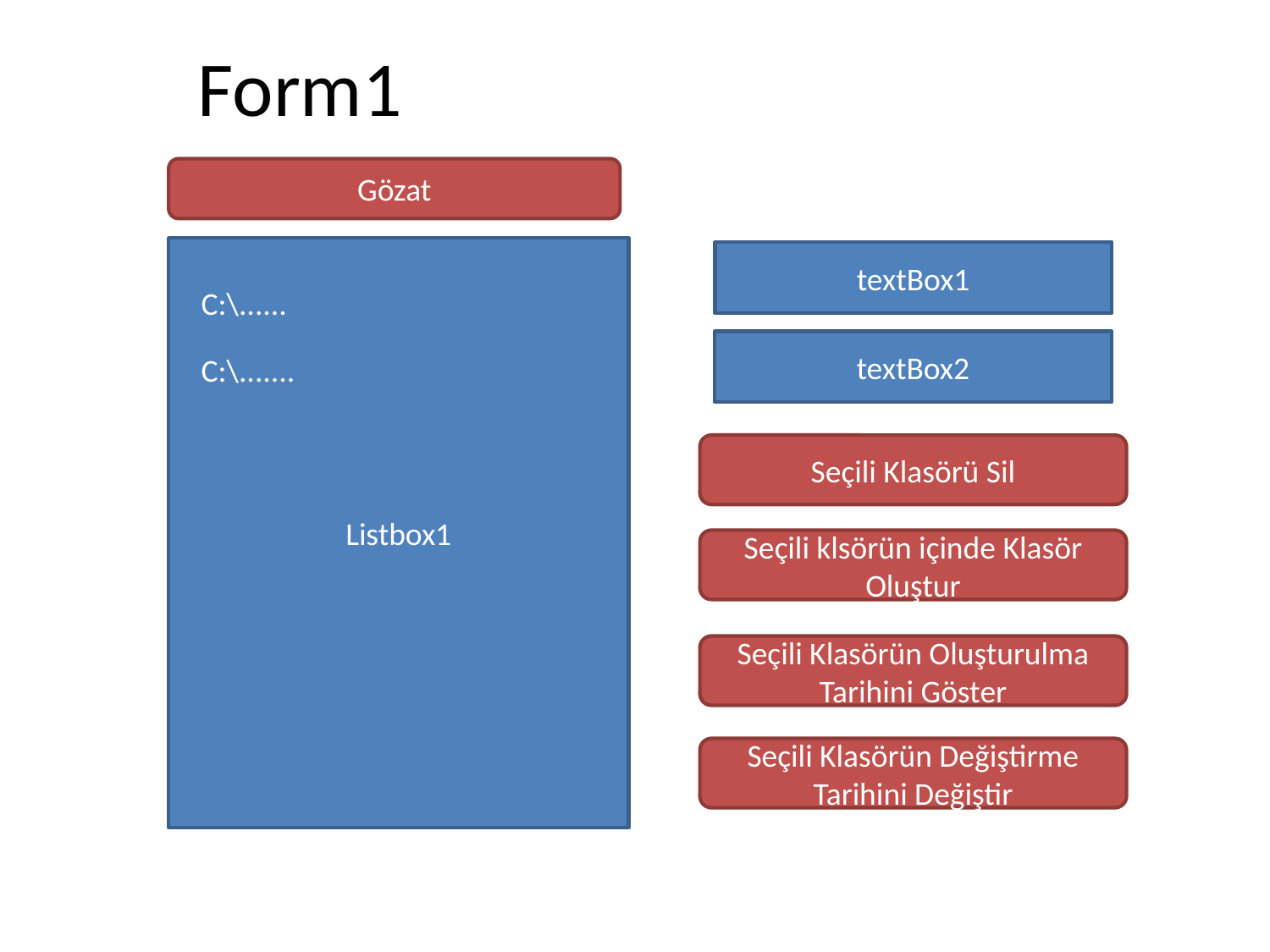

# Form1
Gözat
Listbox1
textBox1
C:\......

textBox2

C:\.......
Seçili Klasörü Sil
Seçili klsörün içinde Klasör Oluştur
Seçili Klasörün Oluşturulma Tarihini Göster
Seçili Klasörün Değiştirme Tarihini Değiştir